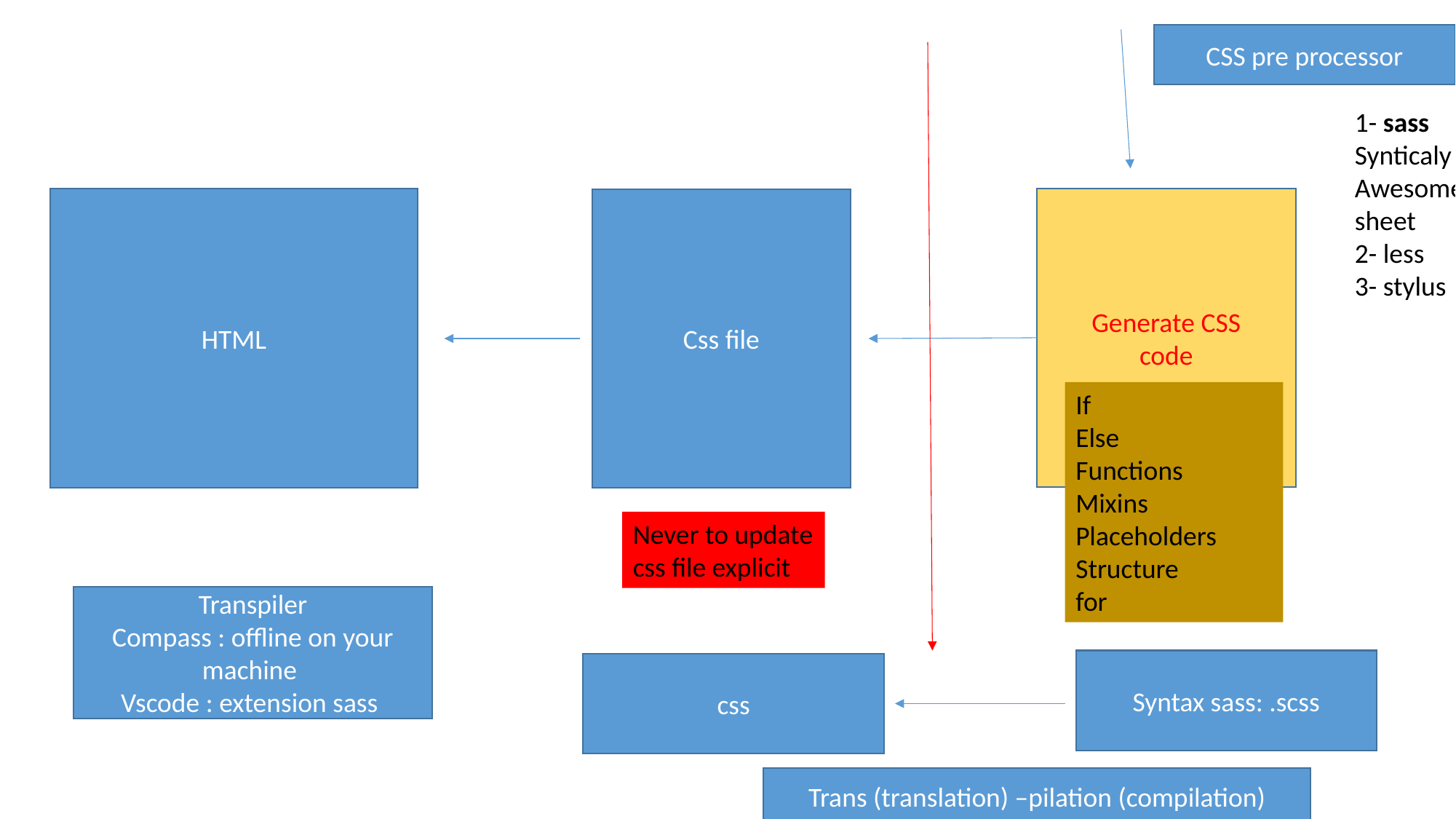

CSS pre processor
1- sass
Synticaly Awesome style sheet
2- less
3- stylus

HTML
Generate CSS
code
Css file
If
Else
Functions
Mixins
Placeholders
Structure
for
Never to update css file explicit
Transpiler
Compass : offline on your machine
Vscode : extension sass
Syntax sass: .scss
css
Trans (translation) –pilation (compilation)